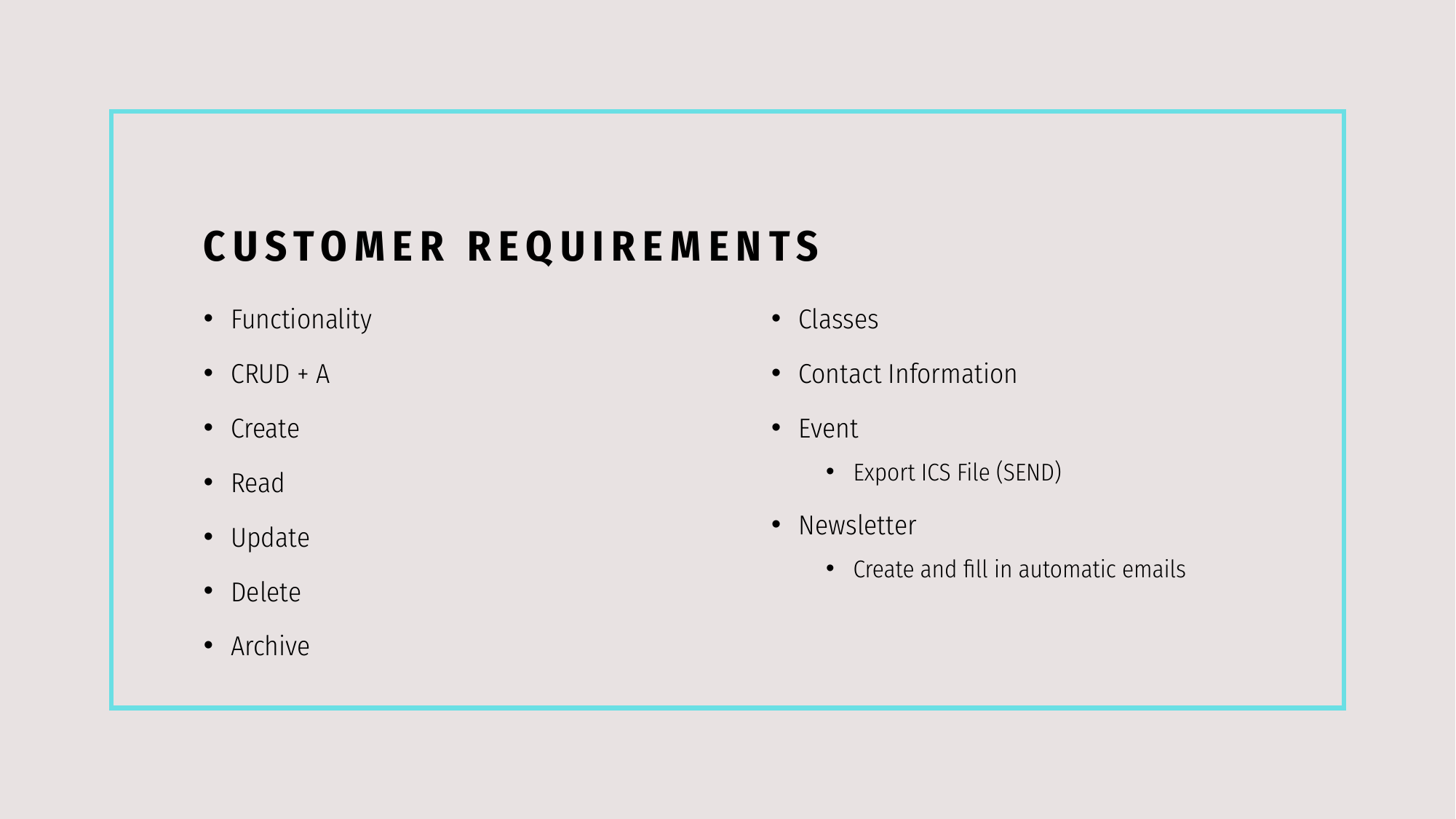

# Customer Requirements
Functionality
CRUD + A
Create
Read
Update
Delete
Archive
Classes
Contact Information
Event
Export ICS File (SEND)
Newsletter
Create and fill in automatic emails